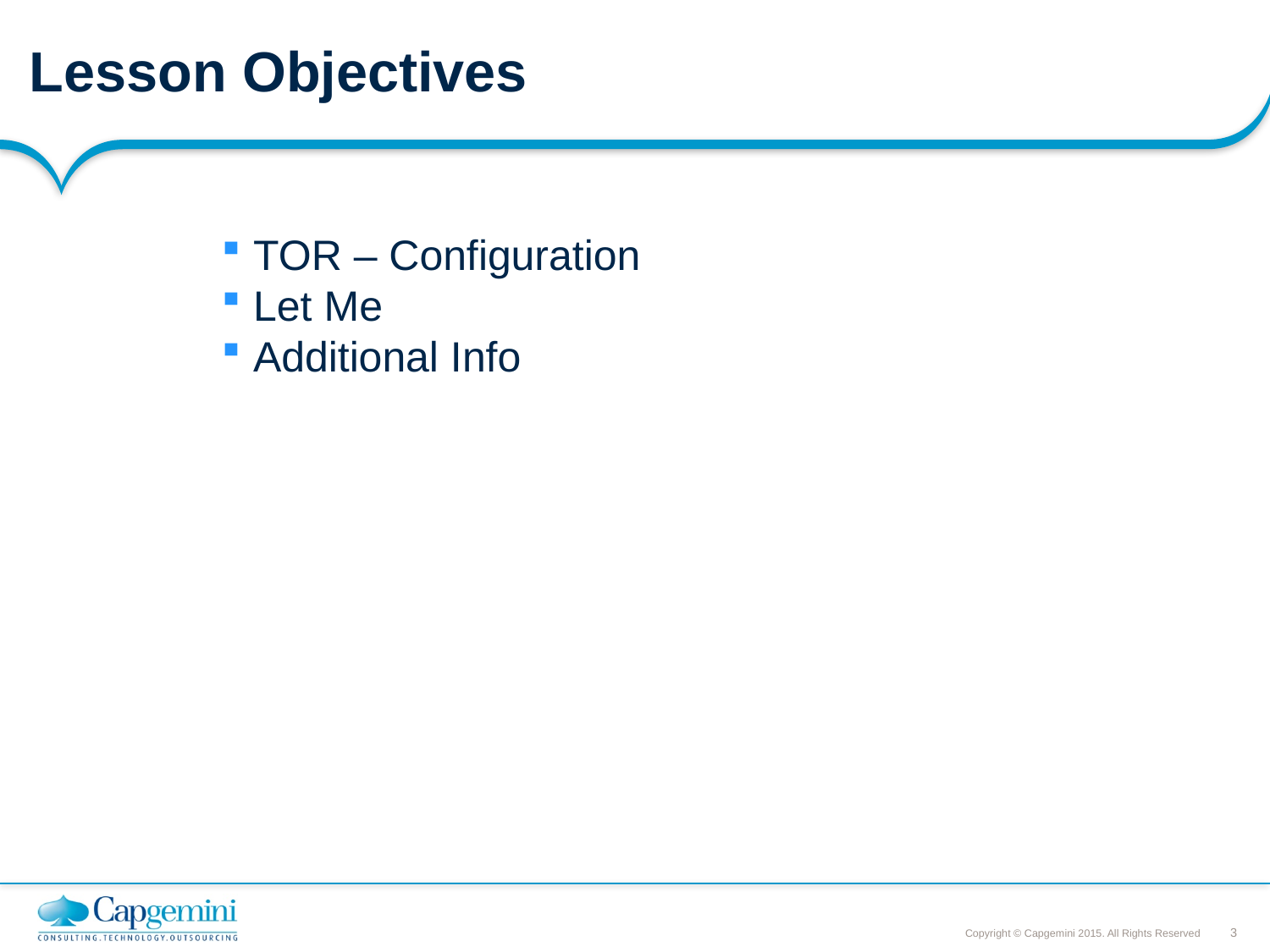

# Lesson Objectives
TOR – Configuration
Let Me
Additional Info